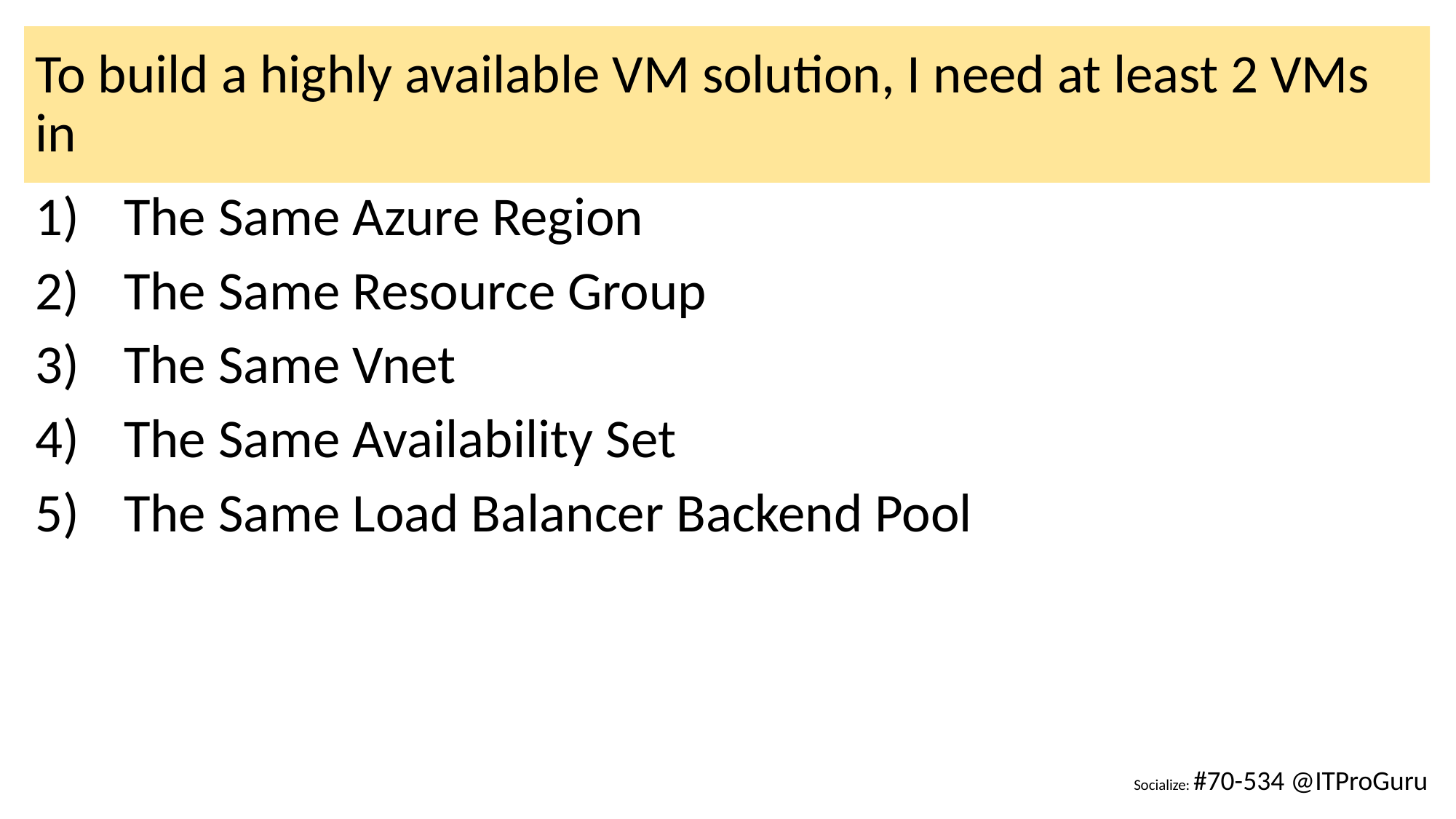

# To build a highly available VM solution, I need at least 2 VMs in
The Same Azure Region
The Same Resource Group
The Same Vnet
The Same Availability Set
The Same Load Balancer Backend Pool